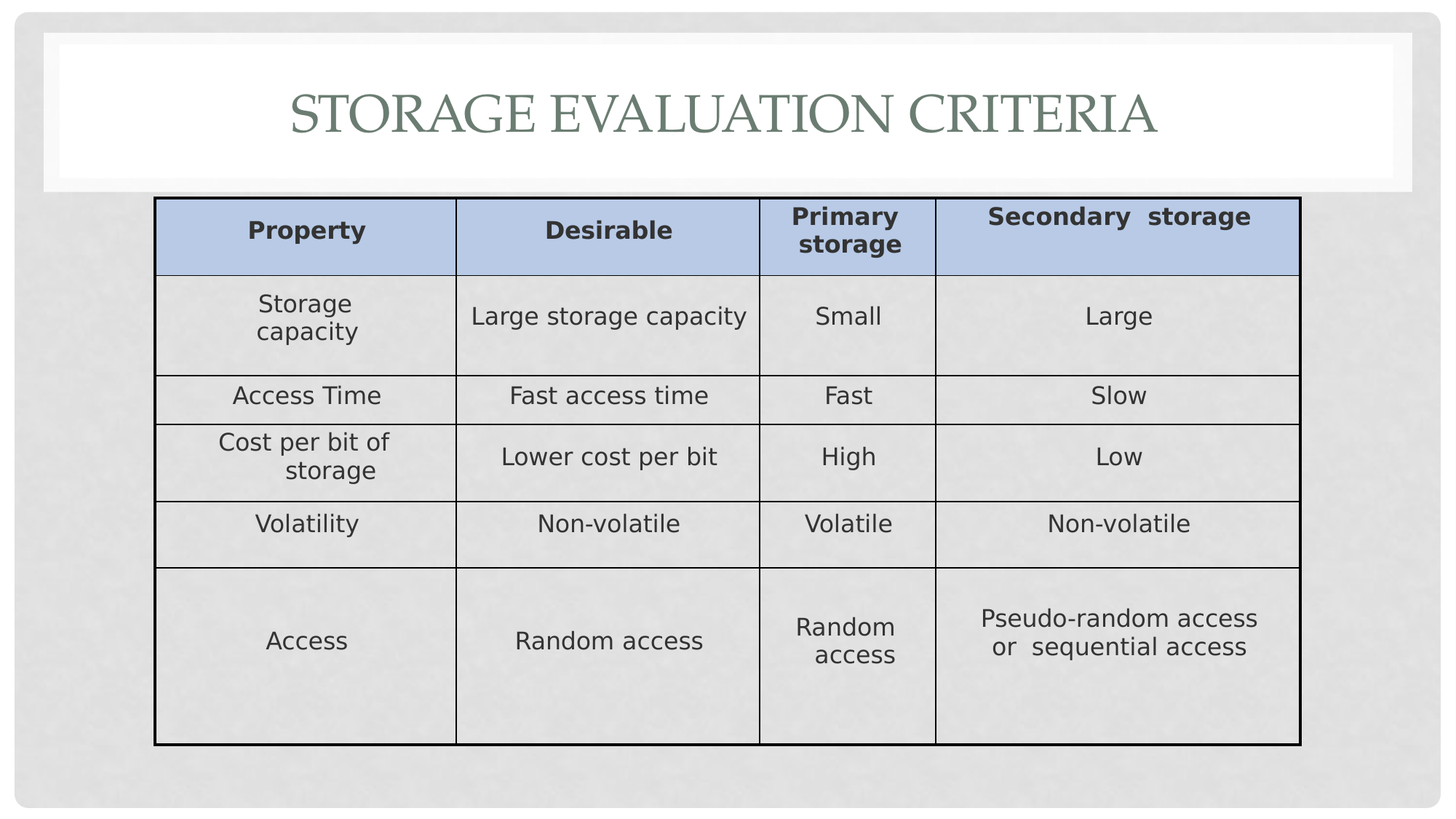

# Storage Evaluation Criteria
| Property | Desirable | Primary storage | Secondary storage |
| --- | --- | --- | --- |
| Storage capacity | Large storage capacity | Small | Large |
| Access Time | Fast access time | Fast | Slow |
| Cost per bit of storage | Lower cost per bit | High | Low |
| Volatility | Non-volatile | Volatile | Non-volatile |
| Access | Random access | Random access | Pseudo-random access or sequential access |